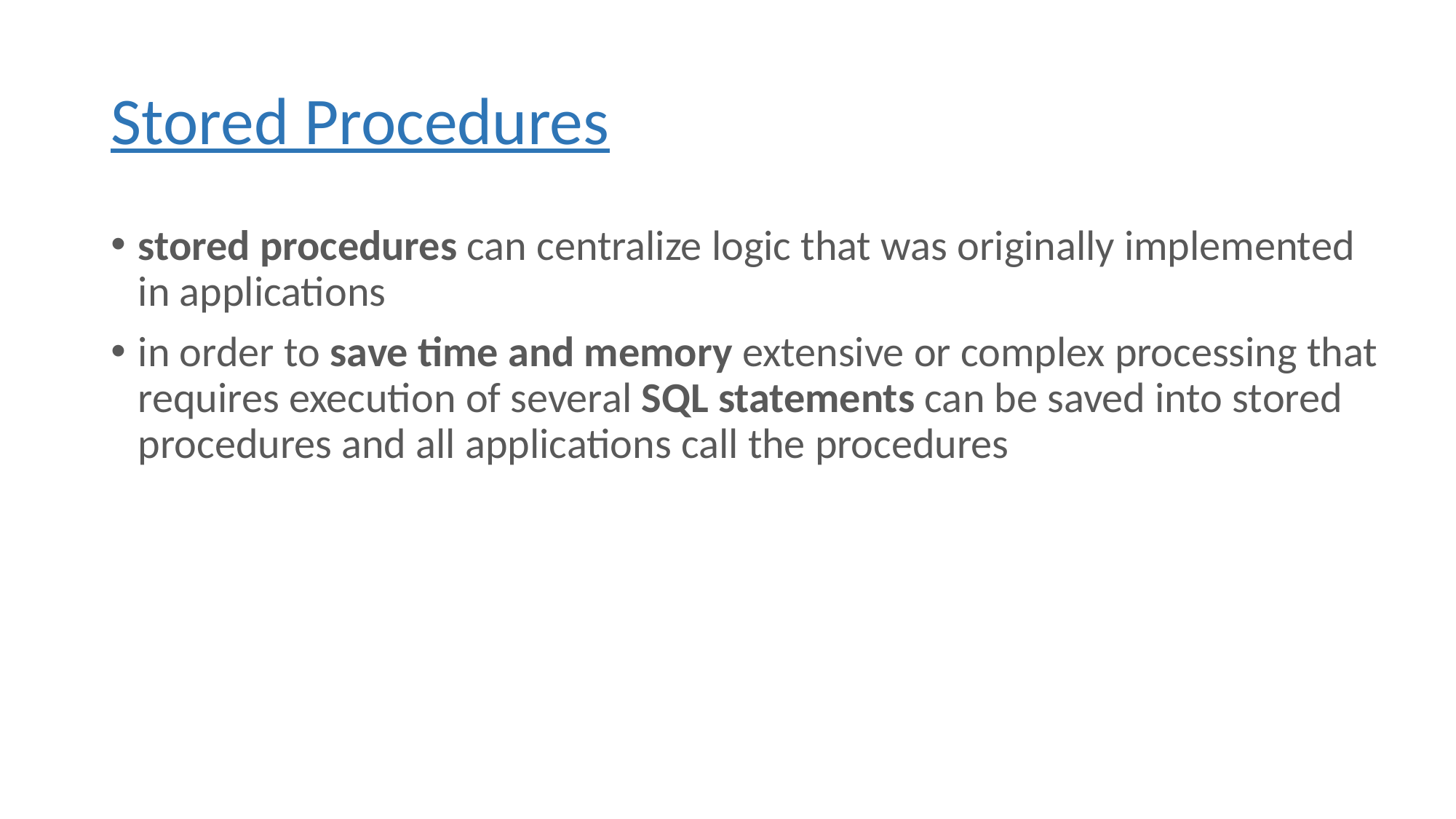

# Stored Procedures
stored procedures can centralize logic that was originally implemented in applications
in order to save time and memory extensive or complex processing that requires execution of several SQL statements can be saved into stored procedures and all applications call the procedures